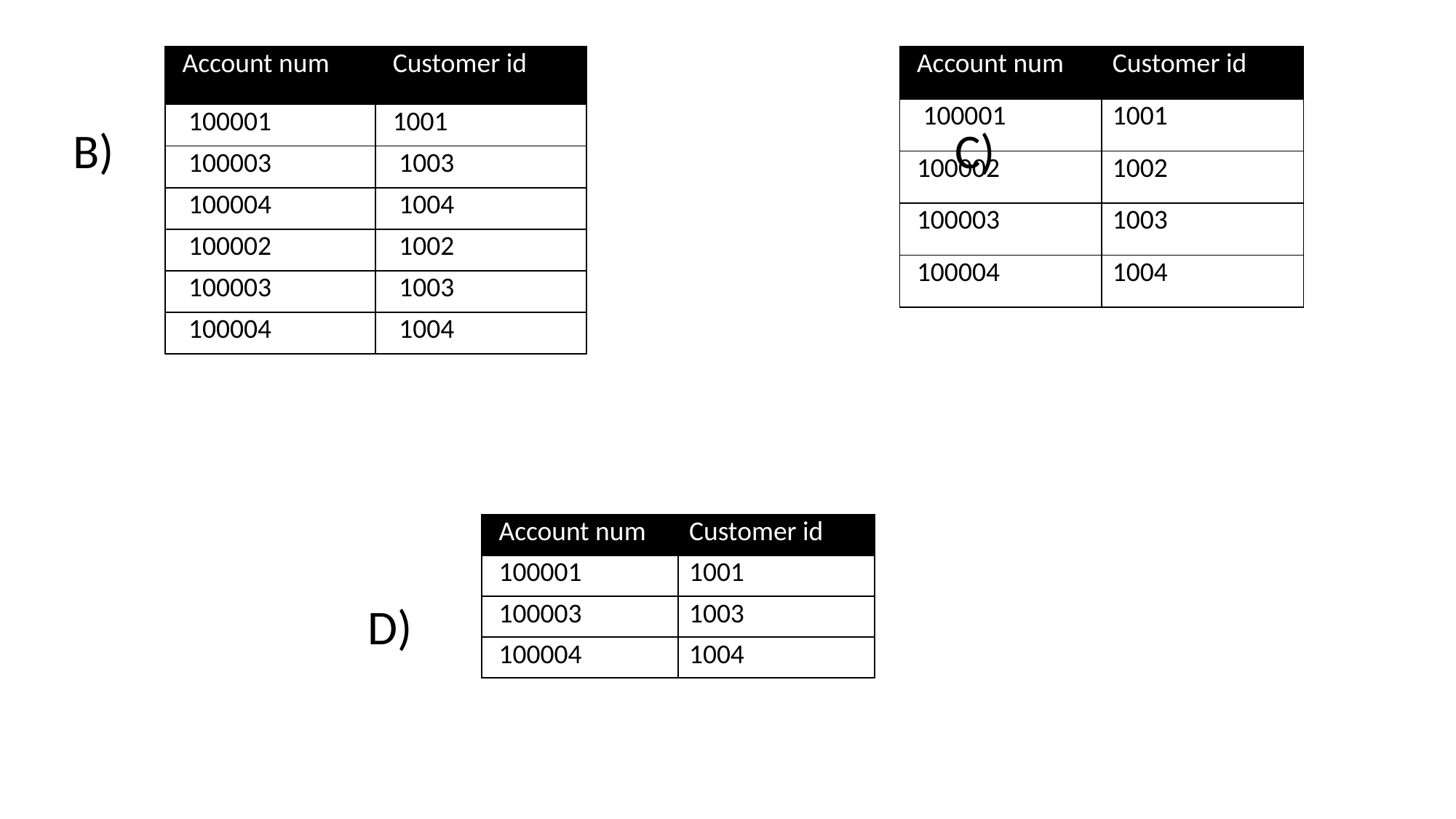

B)                                                                             C)

                           D)

| Account num | Customer id |
| --- | --- |
| 100001 | 1001 |
| 100002 | 1002 |
| 100003 | 1003 |
| 100004 | 1004 |
| Account num | Customer id |
| --- | --- |
| 100001 | 1001 |
| 100003 | 1003 |
| 100004 | 1004 |
| 100002 | 1002 |
| 100003 | 1003 |
| 100004 | 1004 |
| Account num | Customer id |
| --- | --- |
| 100001 | 1001 |
| 100003 | 1003 |
| 100004 | 1004 |